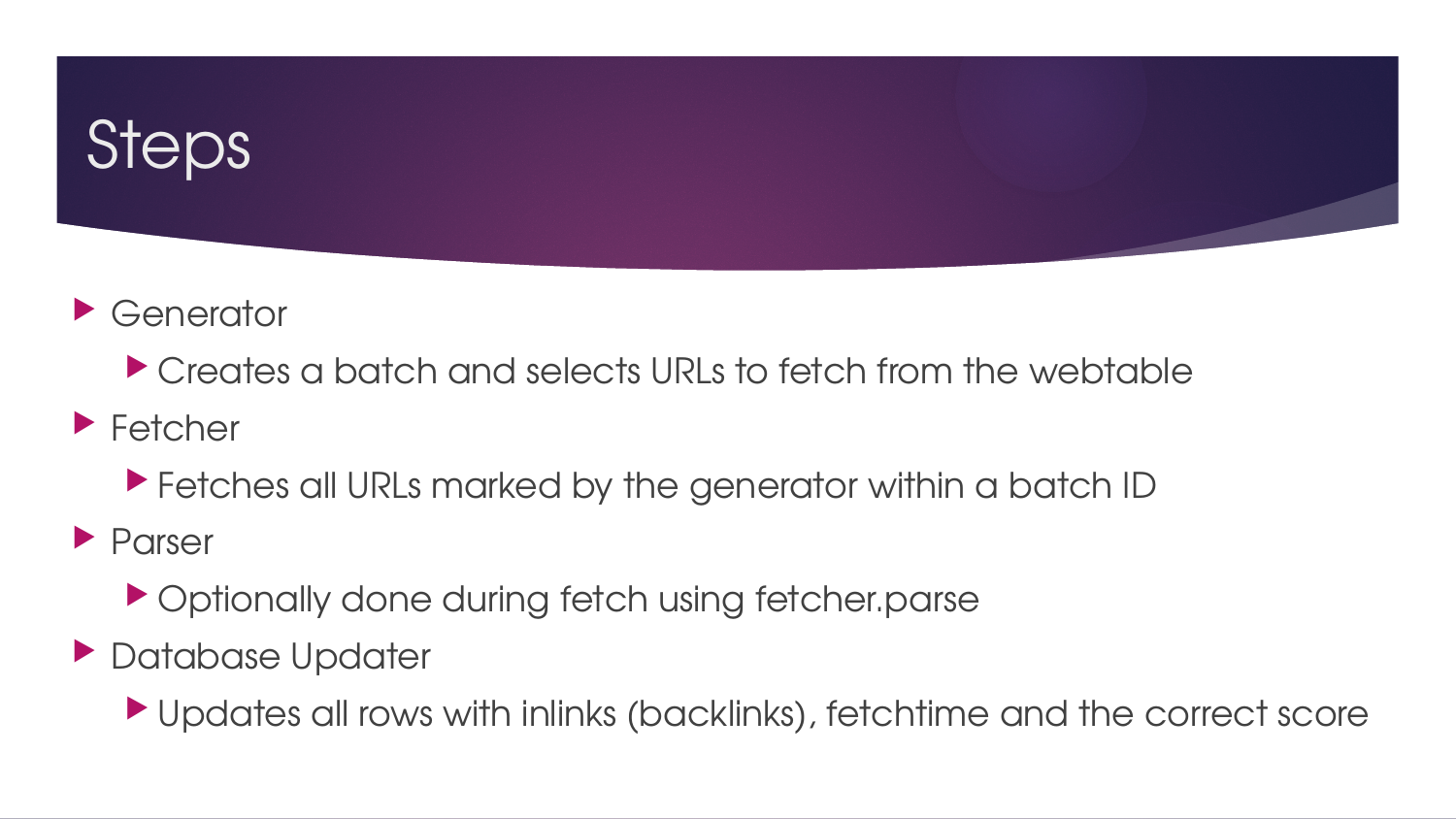

# Steps
Generator
Creates a batch and selects URLs to fetch from the webtable
Fetcher
Fetches all URLs marked by the generator within a batch ID
Parser
Optionally done during fetch using fetcher.parse
Database Updater
Updates all rows with inlinks (backlinks), fetchtime and the correct score